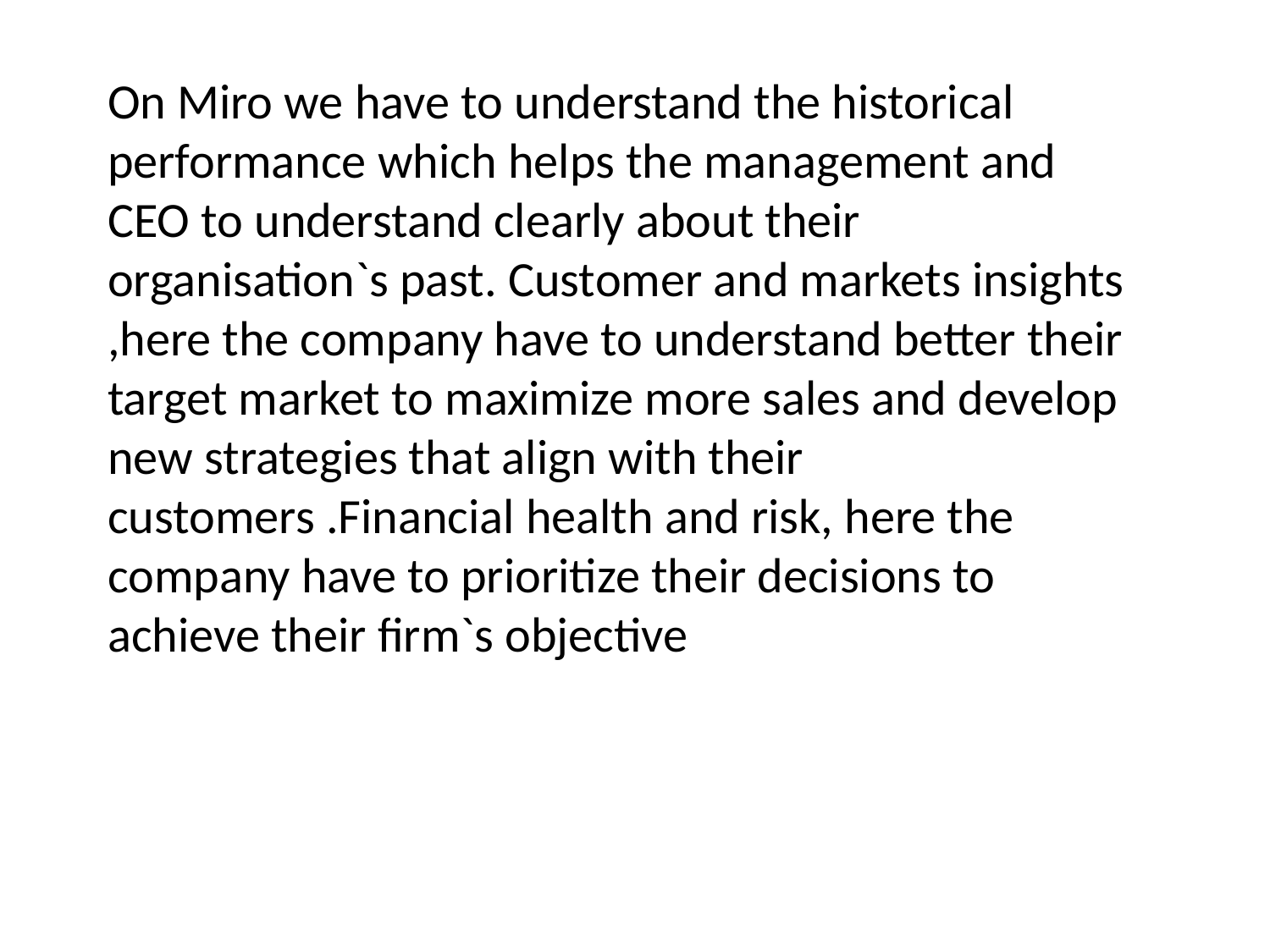

On Miro we have to understand the historical performance which helps the management and CEO to understand clearly about their organisation`s past. Customer and markets insights ,here the company have to understand better their target market to maximize more sales and develop new strategies that align with their customers .Financial health and risk, here the company have to prioritize their decisions to achieve their firm`s objective